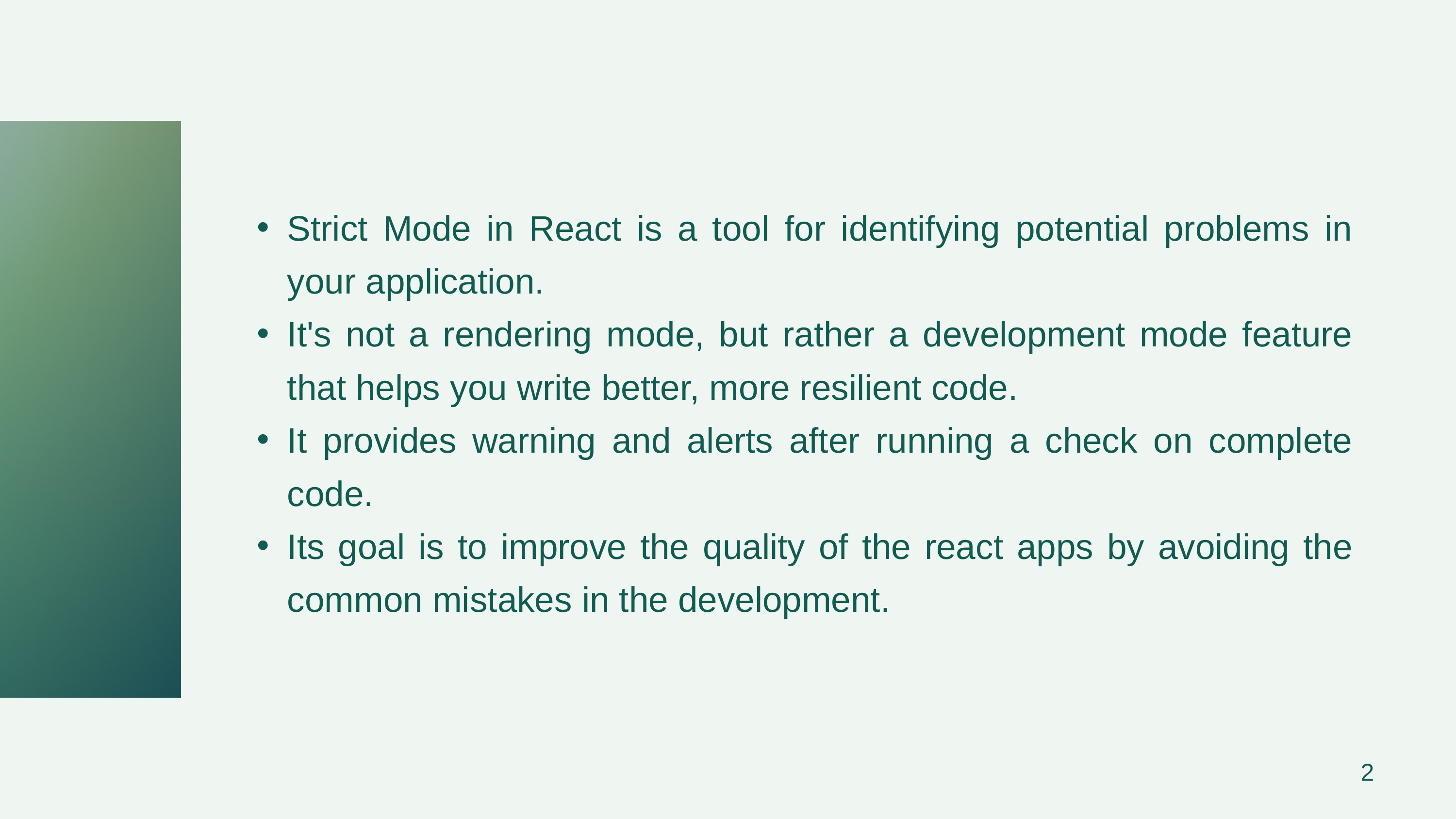

Strict Mode in React is a tool for identifying potential problems in your application.
It's not a rendering mode, but rather a development mode feature that helps you write better, more resilient code.
It provides warning and alerts after running a check on complete code.
Its goal is to improve the quality of the react apps by avoiding the common mistakes in the development.
2